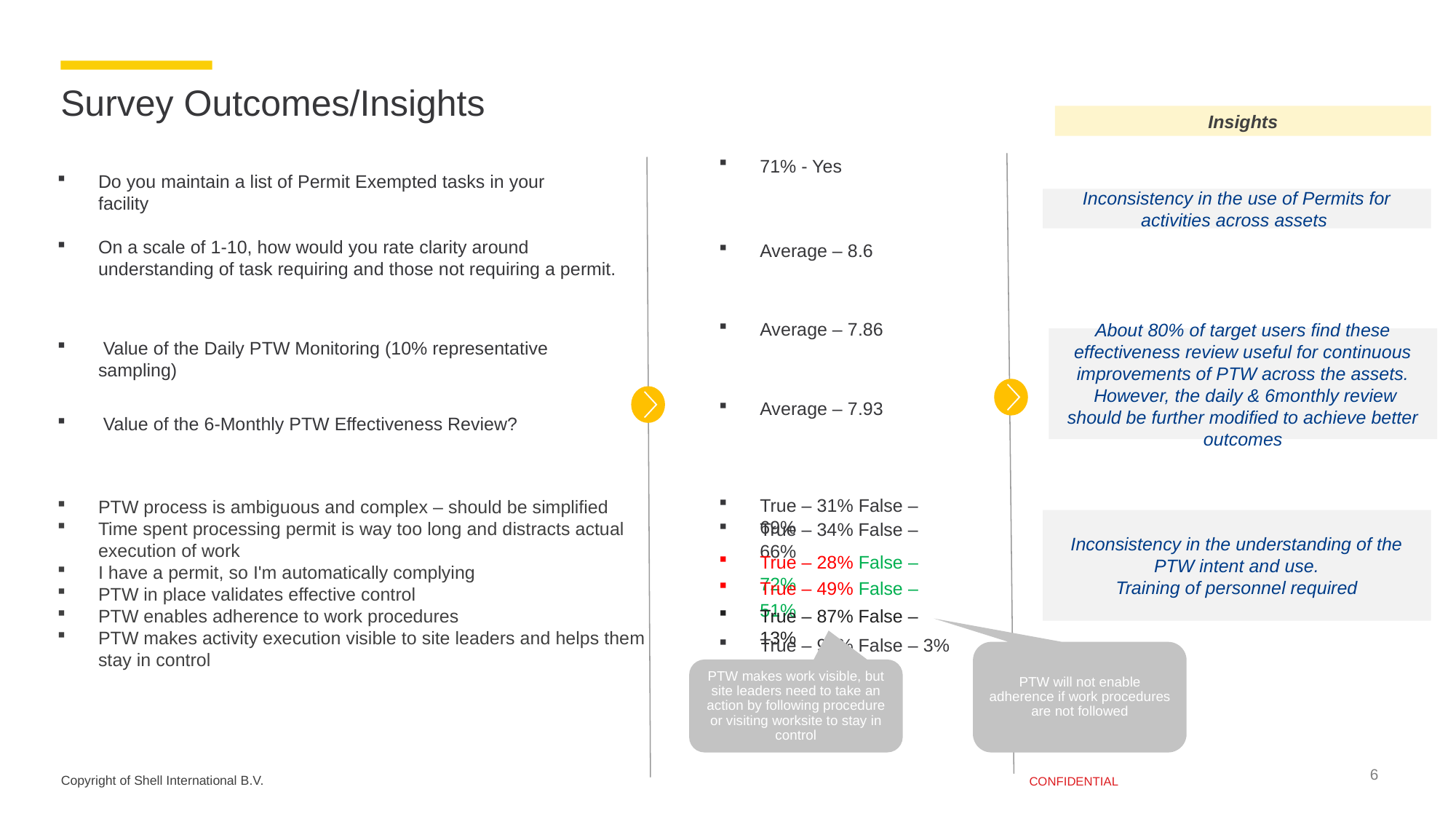

# Survey Outcomes/Insights
Insights
71% - Yes
Do you maintain a list of Permit Exempted tasks in your facility
Inconsistency in the use of Permits for activities across assets
On a scale of 1-10, how would you rate clarity around understanding of task requiring and those not requiring a permit.
Average – 8.6
Average – 7.86
About 80% of target users find these effectiveness review useful for continuous improvements of PTW across the assets.
 However, the daily & 6monthly review should be further modified to achieve better outcomes
 Value of the Daily PTW Monitoring (10% representative sampling)

Average – 7.93
 Value of the 6-Monthly PTW Effectiveness Review?
True – 31% False – 69%
PTW process is ambiguous and complex – should be simplified
Time spent processing permit is way too long and distracts actual execution of work
I have a permit, so I'm automatically complying
PTW in place validates effective control
PTW enables adherence to work procedures
PTW makes activity execution visible to site leaders and helps them stay in control
Inconsistency in the understanding of the PTW intent and use.
Training of personnel required
True – 34% False – 66%
True – 28% False – 72%
True – 49% False – 51%
True – 87% False – 13%
True – 97% False – 3%
PTW will not enable adherence if work procedures are not followed
PTW makes work visible, but site leaders need to take an action by following procedure or visiting worksite to stay in control